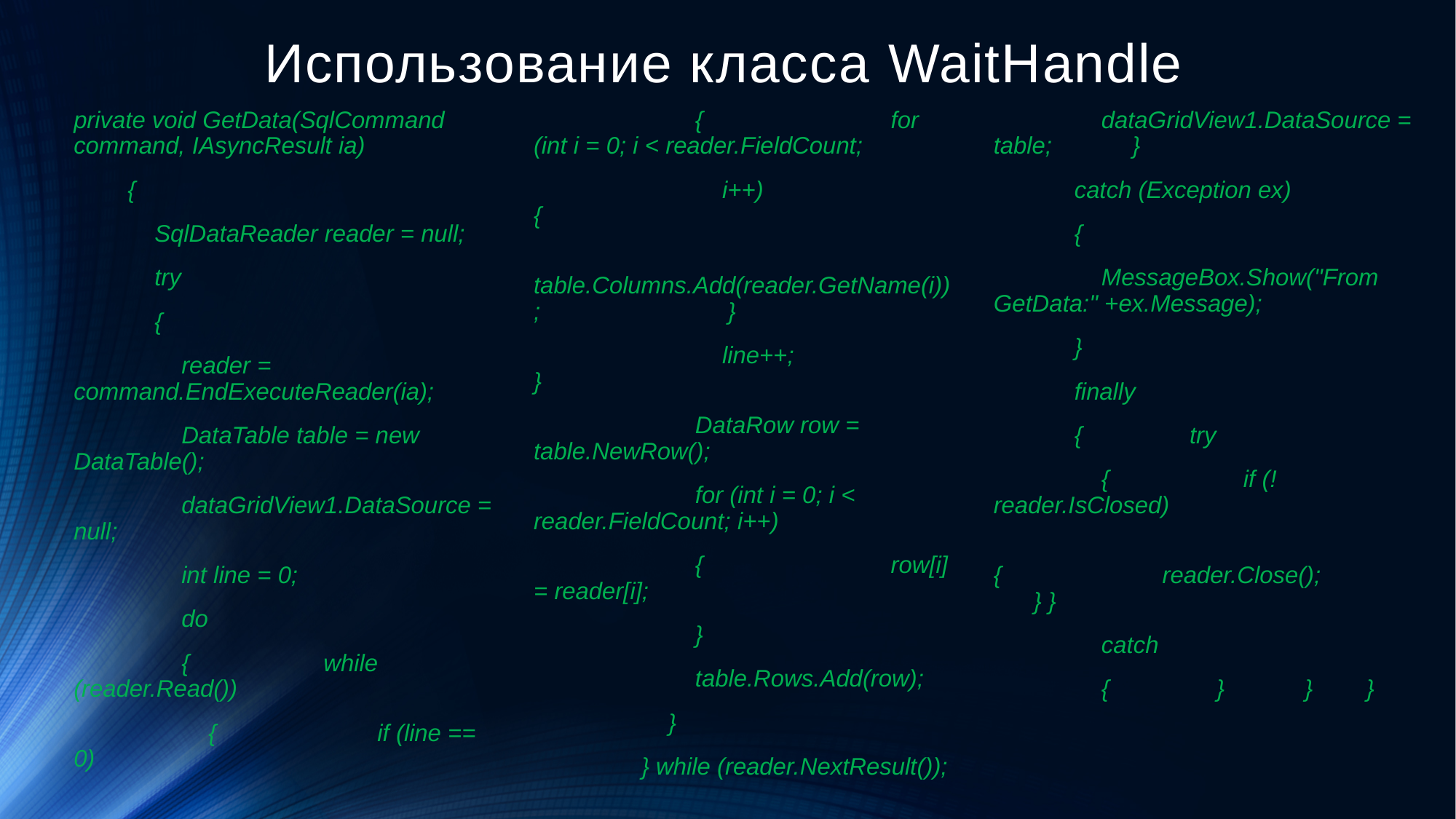

# Использование класса WaitHandle
private void GetData(SqlCommand command, IAsyncResult ia)
        {
            SqlDataReader reader = null;
            try
            {
                reader = command.EndExecuteReader(ia);
                DataTable table = new DataTable();
                dataGridView1.DataSource = null;
                int line = 0;
                do
                {                    while (reader.Read())
                    {                        if (line == 0)
                        {                            for (int i = 0; i < reader.FieldCount;
                            i++)                            {
                                table.Columns.Add(reader.GetName(i));                            }
                            line++;                        }
                        DataRow row = table.NewRow();
                        for (int i = 0; i < reader.FieldCount; i++)
                        {                            row[i] = reader[i];
                        }
                        table.Rows.Add(row);
                    }
                } while (reader.NextResult());
                dataGridView1.DataSource = table;            }
            catch (Exception ex)
            {
                MessageBox.Show("From GetData:" +ex.Message);
            }
            finally
            {                try
                {                    if (!reader.IsClosed)
                    {                        reader.Close();                    } }
                catch
                {                }            }        }